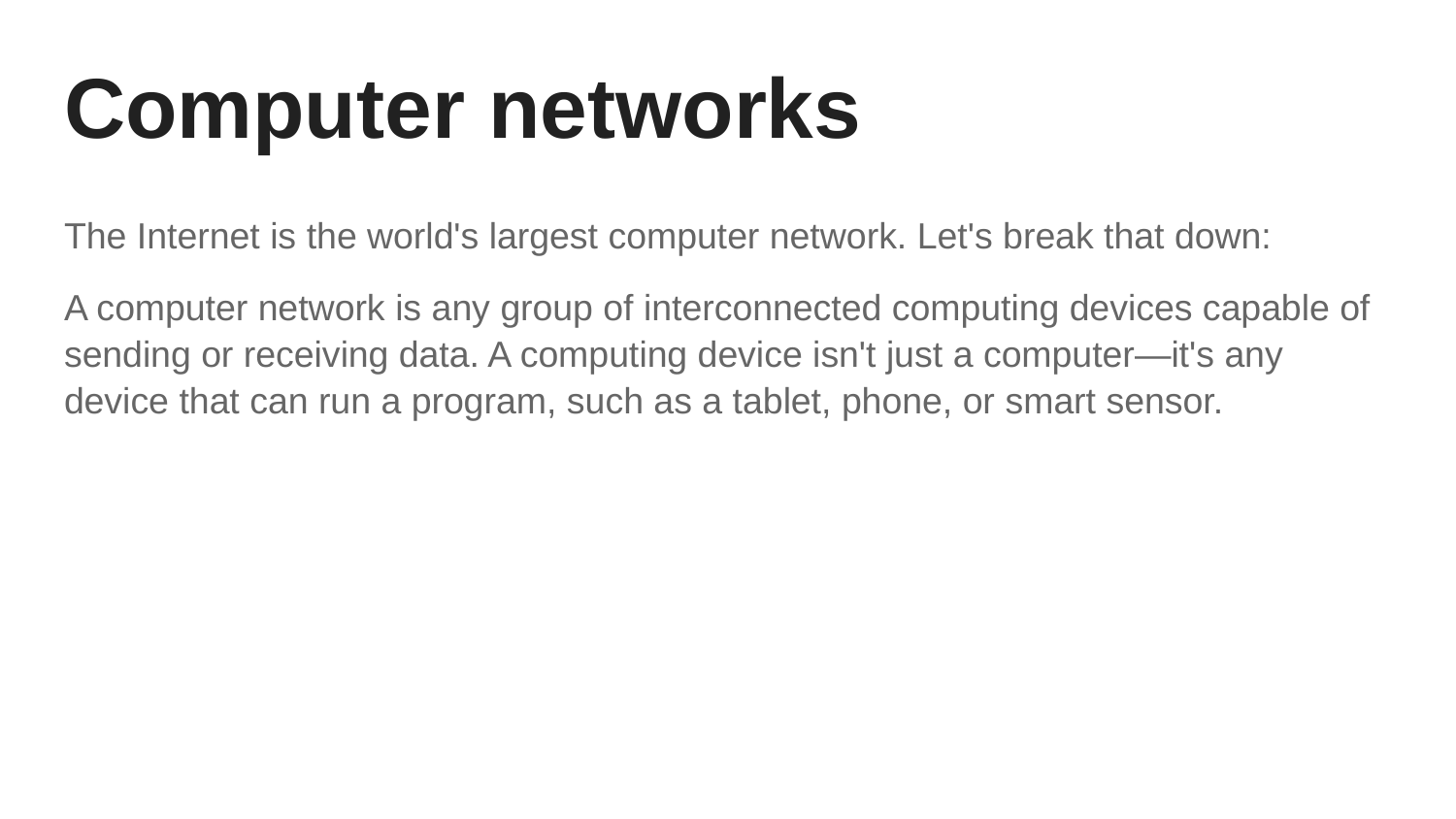

# Computer networks
The Internet is the world's largest computer network. Let's break that down:
A computer network is any group of interconnected computing devices capable of sending or receiving data. A computing device isn't just a computer—it's any device that can run a program, such as a tablet, phone, or smart sensor.